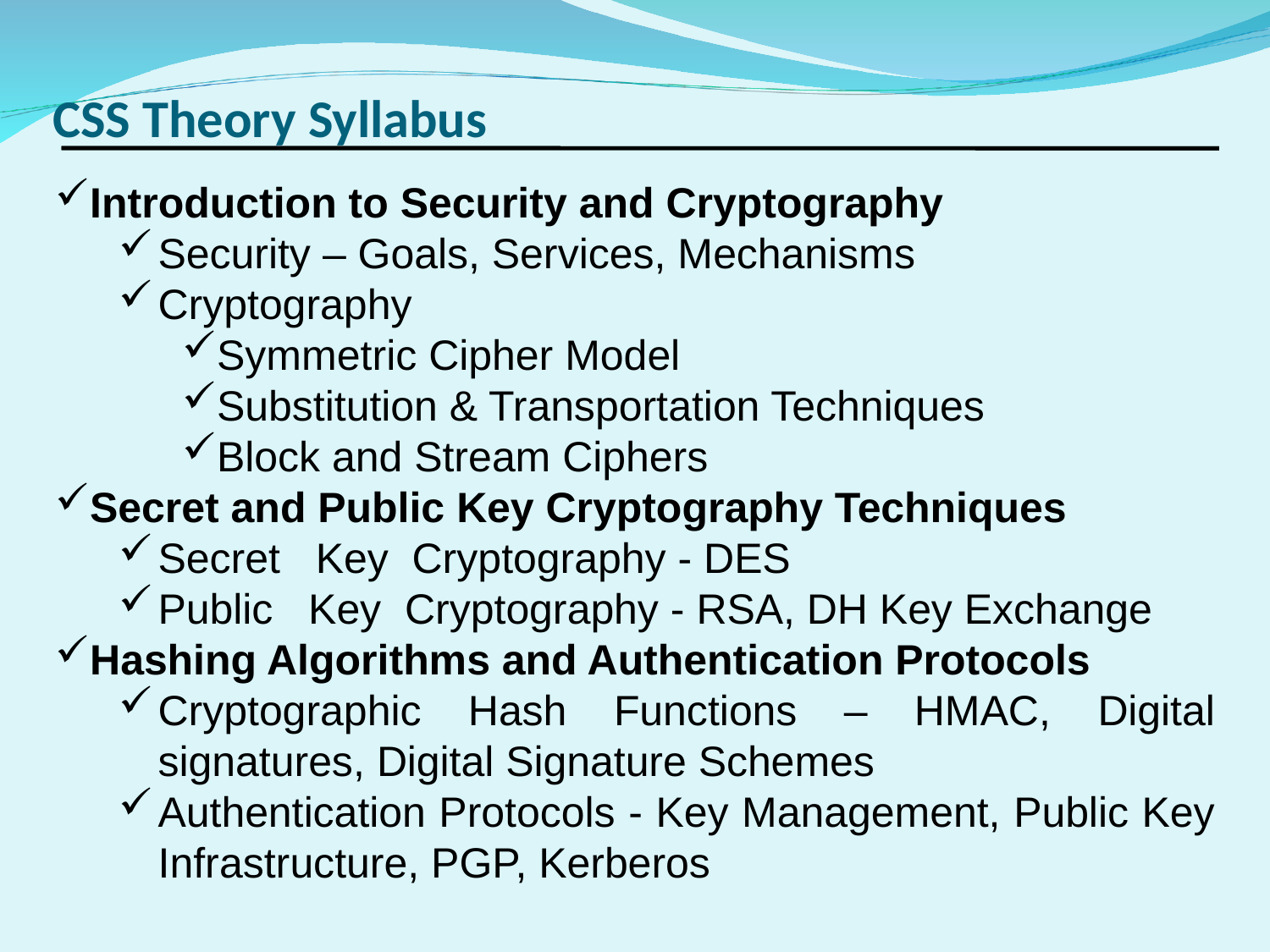

CSS Theory Syllabus

Introduction to Security and Cryptography
Security – Goals, Services, Mechanisms
Cryptography
Symmetric Cipher Model
Substitution & Transportation Techniques
Block and Stream Ciphers
Secret and Public Key Cryptography Techniques
Secret   Key  Cryptography - DES
Public   Key  Cryptography - RSA, DH Key Exchange
Hashing Algorithms and Authentication Protocols
Cryptographic Hash Functions – HMAC, Digital signatures, Digital Signature Schemes
Authentication Protocols - Key Management, Public Key Infrastructure, PGP, Kerberos